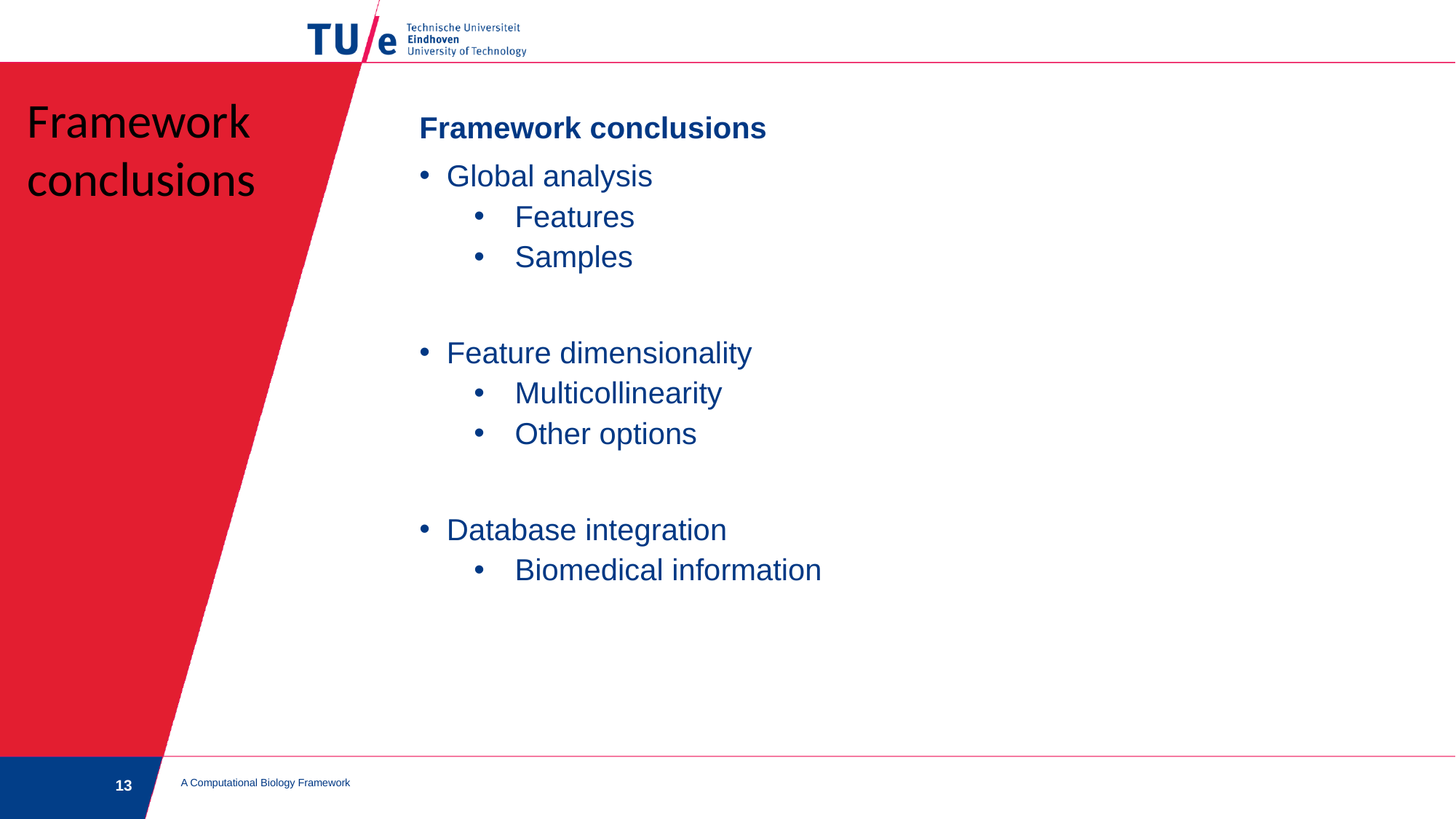

Framework
conclusions
Framework conclusions
Global analysis
Features
Samples

Feature dimensionality
Multicollinearity
Other options

Database integration
Biomedical information

A Computational Biology Framework